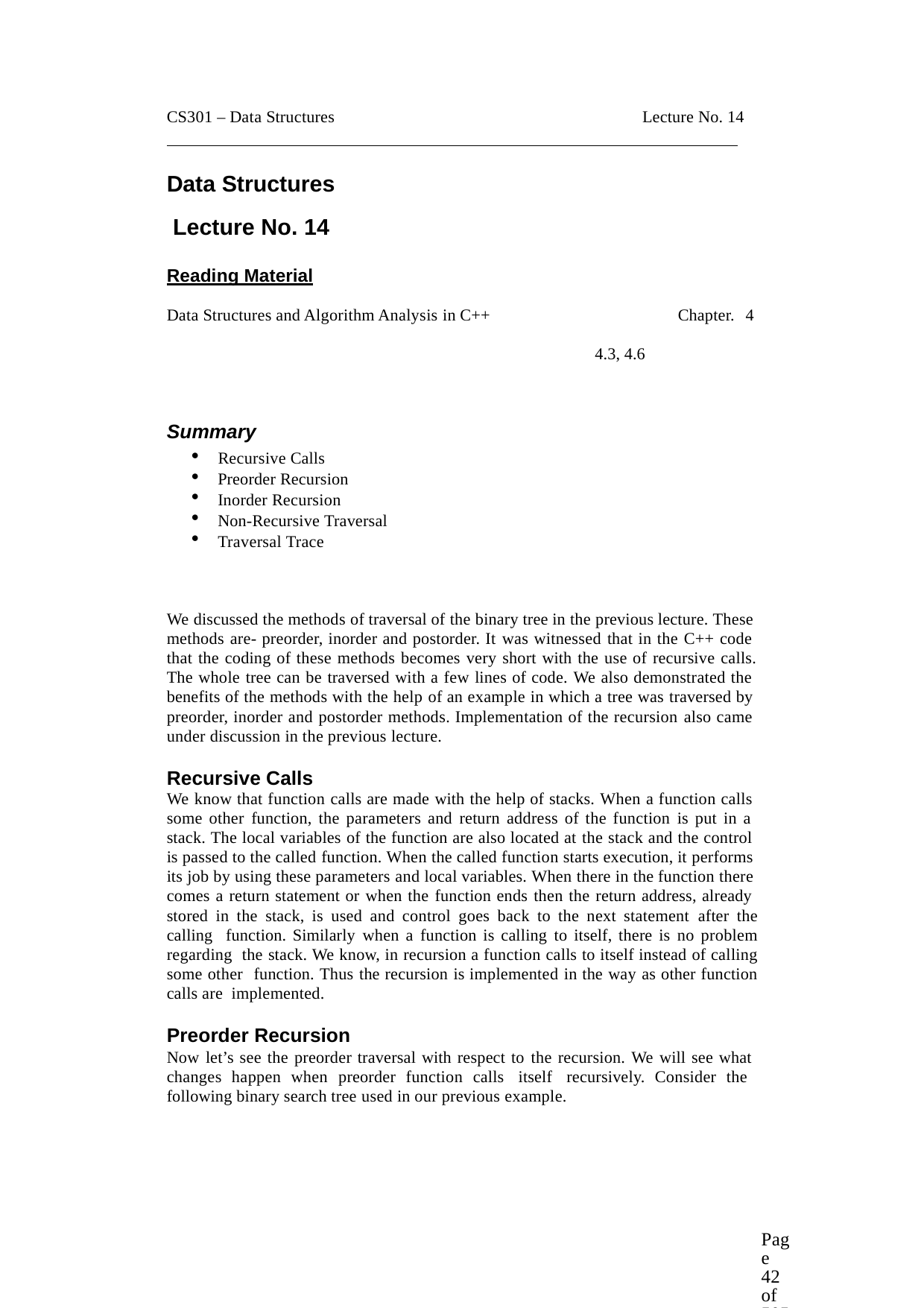

CS301 – Data Structures
Lecture No. 14

Data Structures  Lecture No. 14

Reading Material
Data Structures and Algorithm Analysis in C++
Chapter.  4
4.3, 4.6
Summary
Recursive Calls
Preorder Recursion
Inorder Recursion
Non-Recursive Traversal
Traversal Trace
We discussed the methods of traversal of the binary tree in the previous lecture. These  methods are- preorder, inorder and postorder. It was witnessed that in the C++ code  that the coding of these methods becomes very short with the use of recursive calls.
The whole tree can be traversed with a few lines of code. We also demonstrated the  benefits of the methods with the help of an example in which a tree was traversed by  preorder, inorder and postorder methods. Implementation of the recursion also came  under discussion in the previous lecture.

Recursive Calls
We know that function calls are made with the help of stacks. When a function calls  some other function, the parameters and return address of the function is put in a  stack. The local variables of the function are also located at the stack and the control  is passed to the called function. When the called function starts execution, it performs  its job by using these parameters and local variables. When there in the function there  comes a return statement or when the function ends then the return address, already  stored in the stack, is used and control goes back to the next statement after the calling  function. Similarly when a function is calling to itself, there is no problem regarding  the stack. We know, in recursion a function calls to itself instead of calling some other  function. Thus the recursion is implemented in the way as other function calls are  implemented.

Preorder Recursion
Now let’s see the preorder traversal with respect to the recursion. We will see what  changes happen when preorder function calls itself recursively. Consider the  following binary search tree used in our previous example.
Page 42 of 505